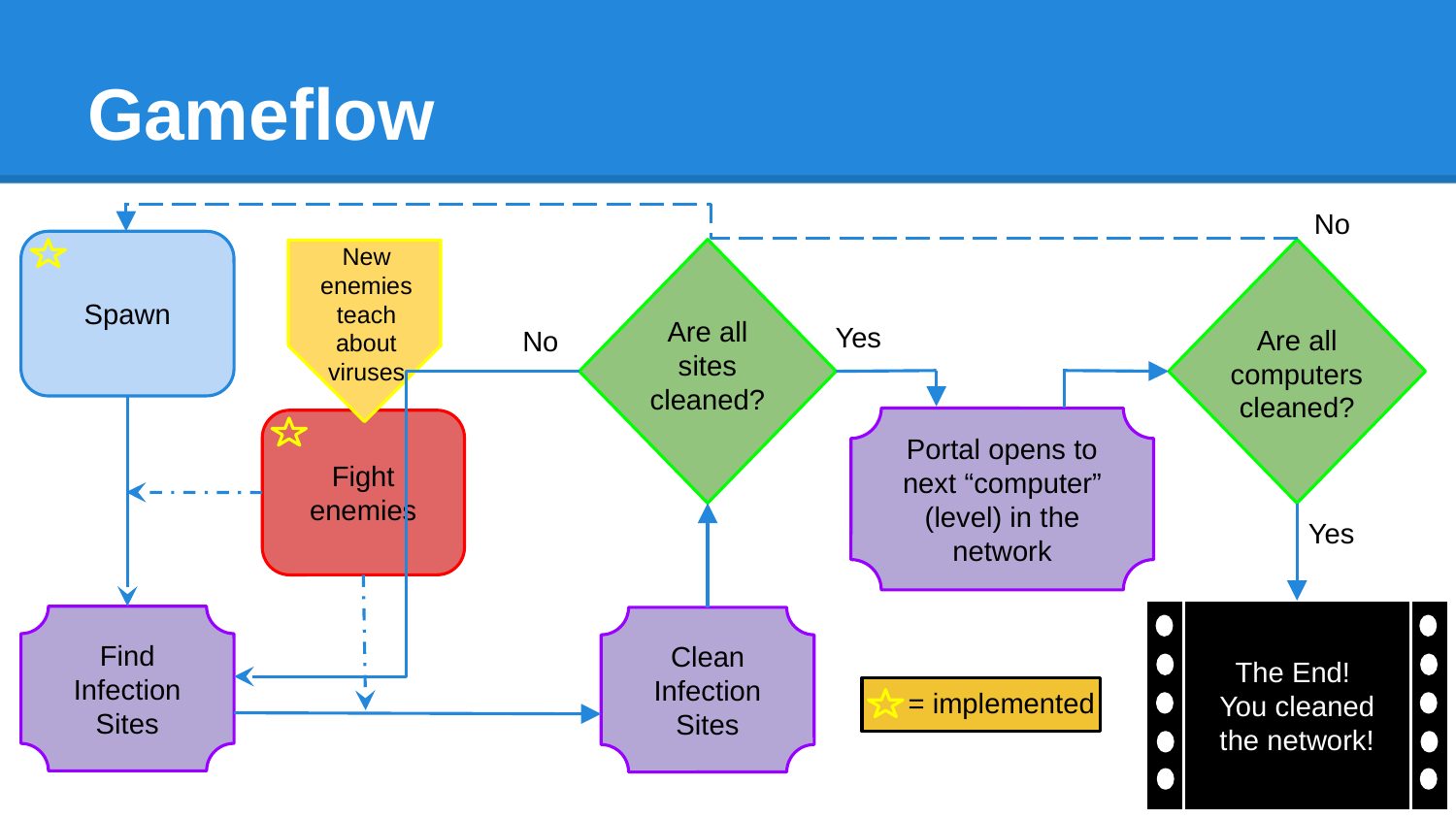

# Gameflow
No
New enemies
teach about viruses
Spawn

Are all sites cleaned?
Yes
Are all computers cleaned?
No
Portal opens to next “computer” (level) in the network
Fight enemies

Yes
The End!
You cleaned the network!
Find Infection Sites
Clean Infection Sites

= implemented